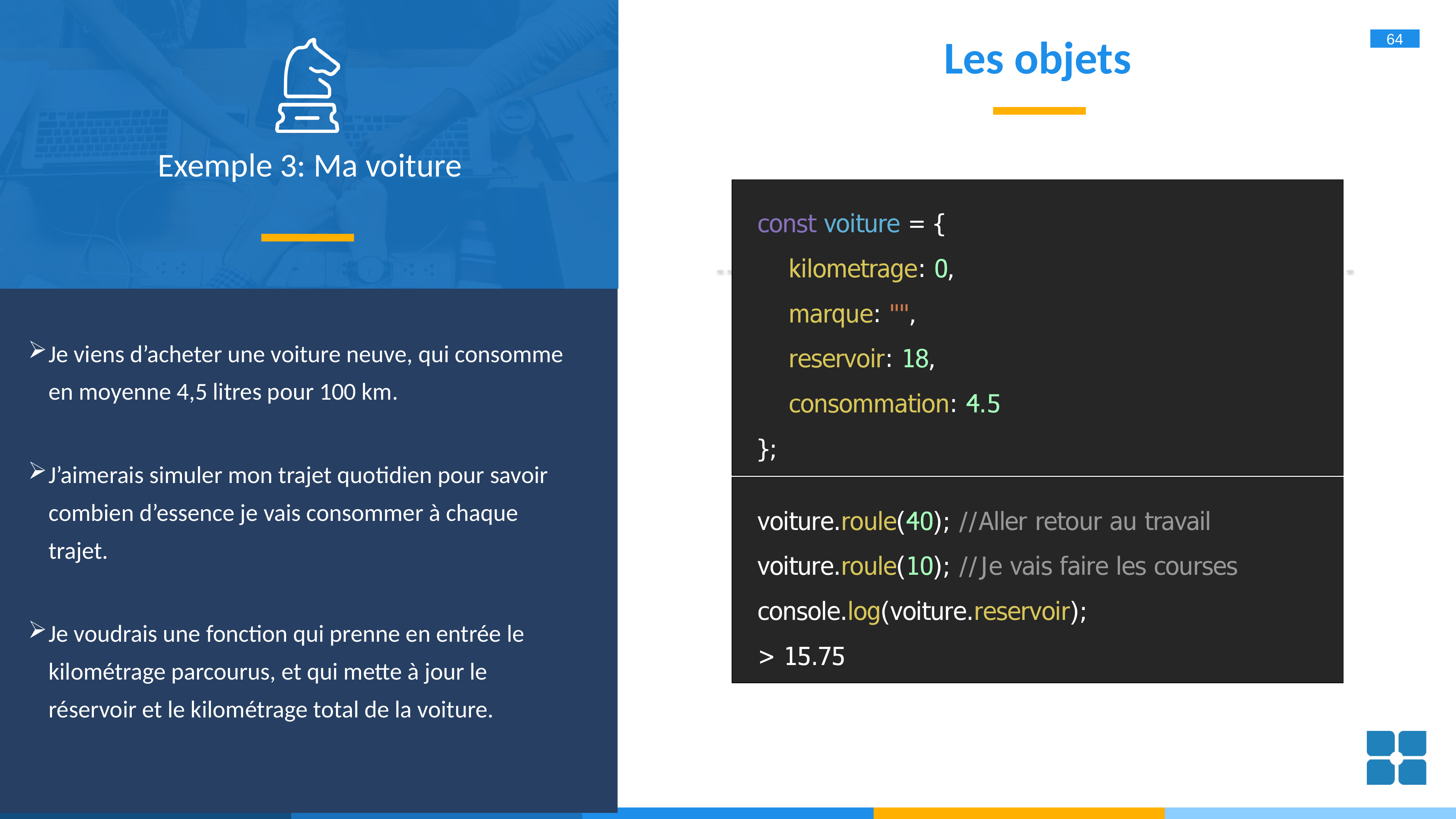

# Les objets
Exemple 3: Ma voiture
const voiture = {
    kilometrage: 0,
    marque: "",
    reservoir: 18,
    consommation: 4.5
};
Je viens d’acheter une voiture neuve, qui consomme en moyenne 4,5 litres pour 100 km.

J’aimerais simuler mon trajet quotidien pour savoir combien d’essence je vais consommer à chaque trajet.

Je voudrais une fonction qui prenne en entrée le kilométrage parcourus, et qui mette à jour le réservoir et le kilométrage total de la voiture.

voiture.roule(40); //Aller retour au travail
voiture.roule(10); //Je vais faire les courses
console.log(voiture.reservoir);
> 15.75